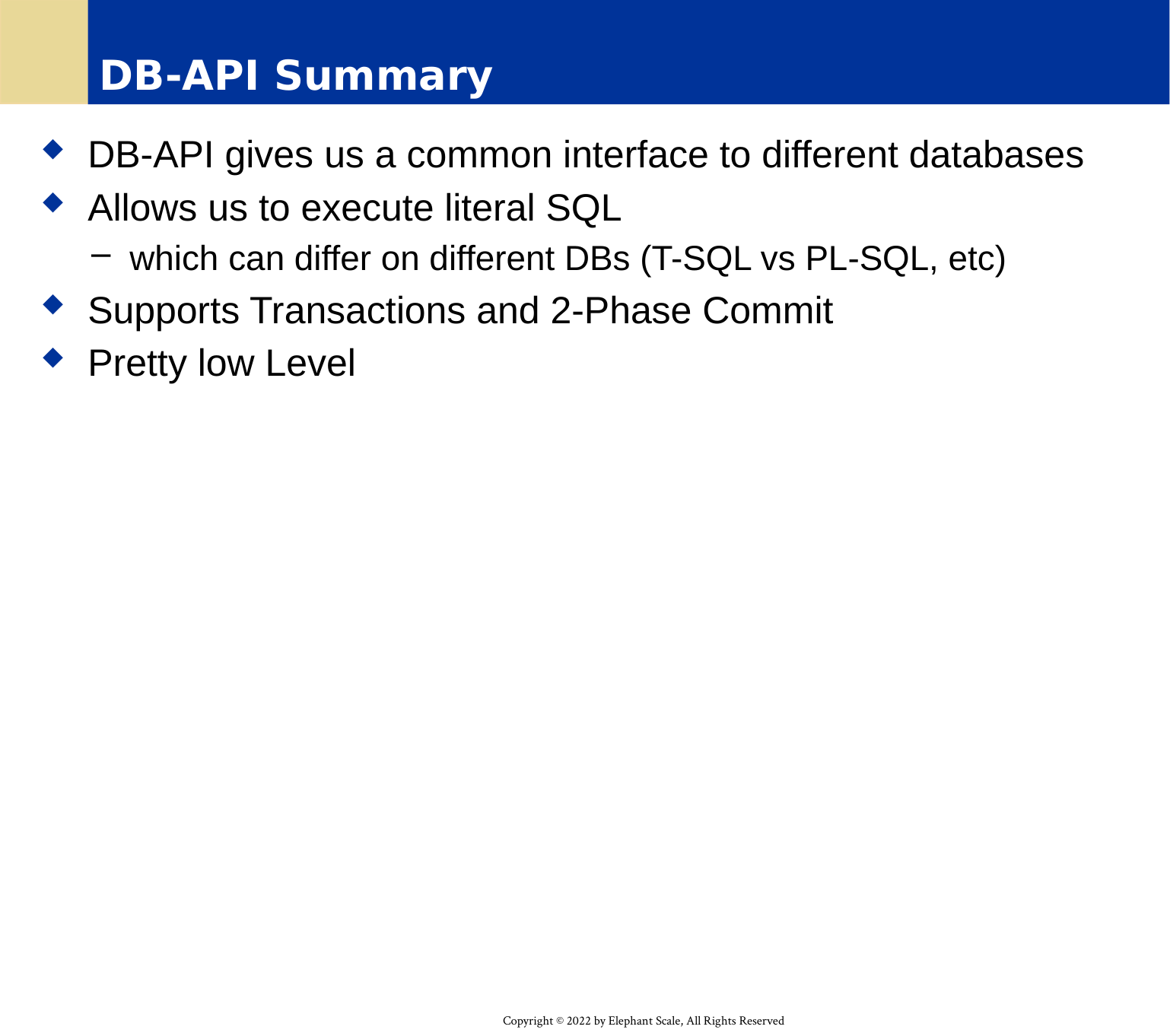

# DB-API Summary
 DB-API gives us a common interface to different databases
 Allows us to execute literal SQL
 which can differ on different DBs (T-SQL vs PL-SQL, etc)
 Supports Transactions and 2-Phase Commit
 Pretty low Level
Copyright © 2022 by Elephant Scale, All Rights Reserved